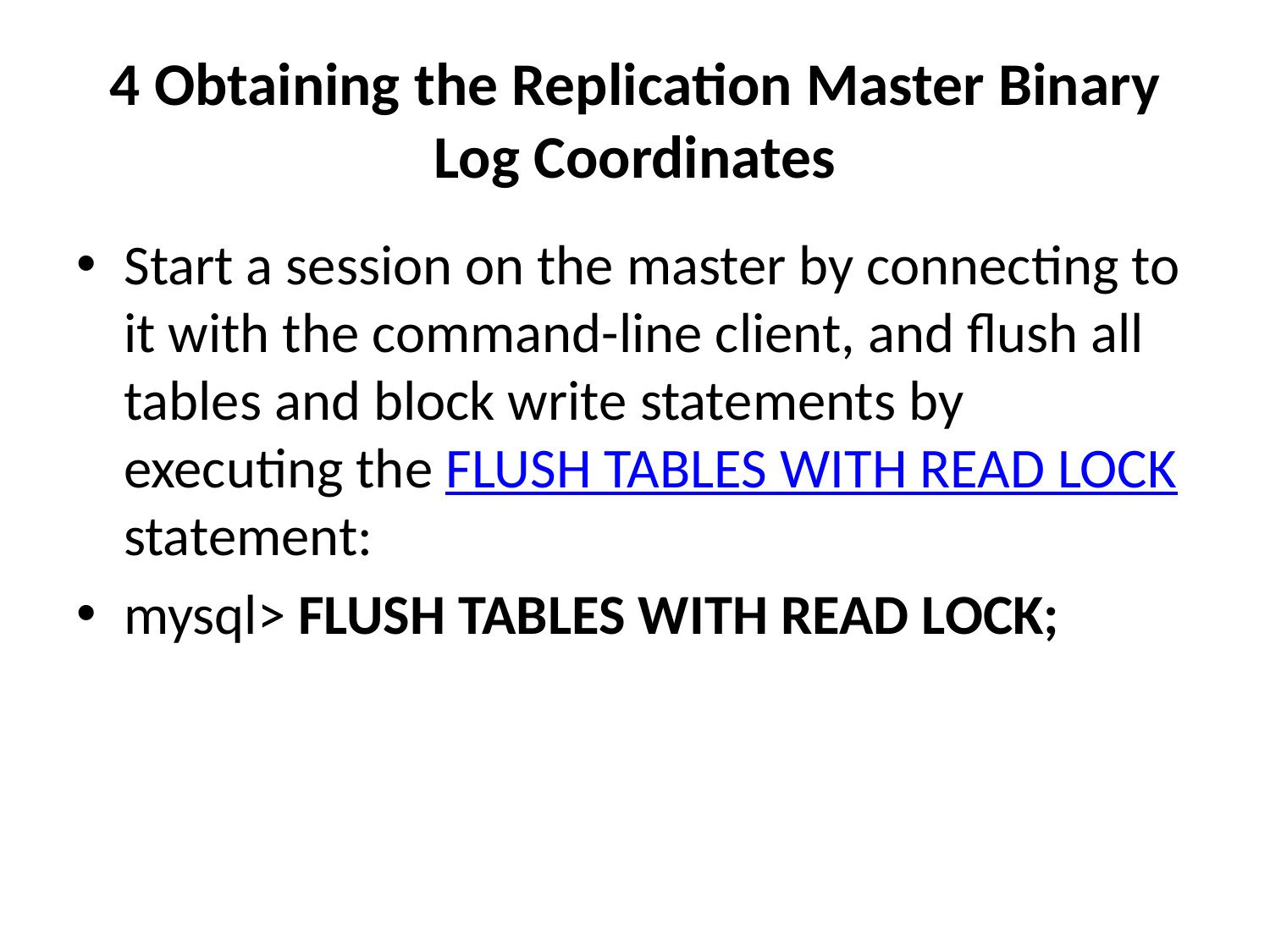

# 4 Obtaining the Replication Master Binary Log Coordinates
Start a session on the master by connecting to it with the command-line client, and flush all tables and block write statements by executing the FLUSH TABLES WITH READ LOCK statement:
mysql> FLUSH TABLES WITH READ LOCK;